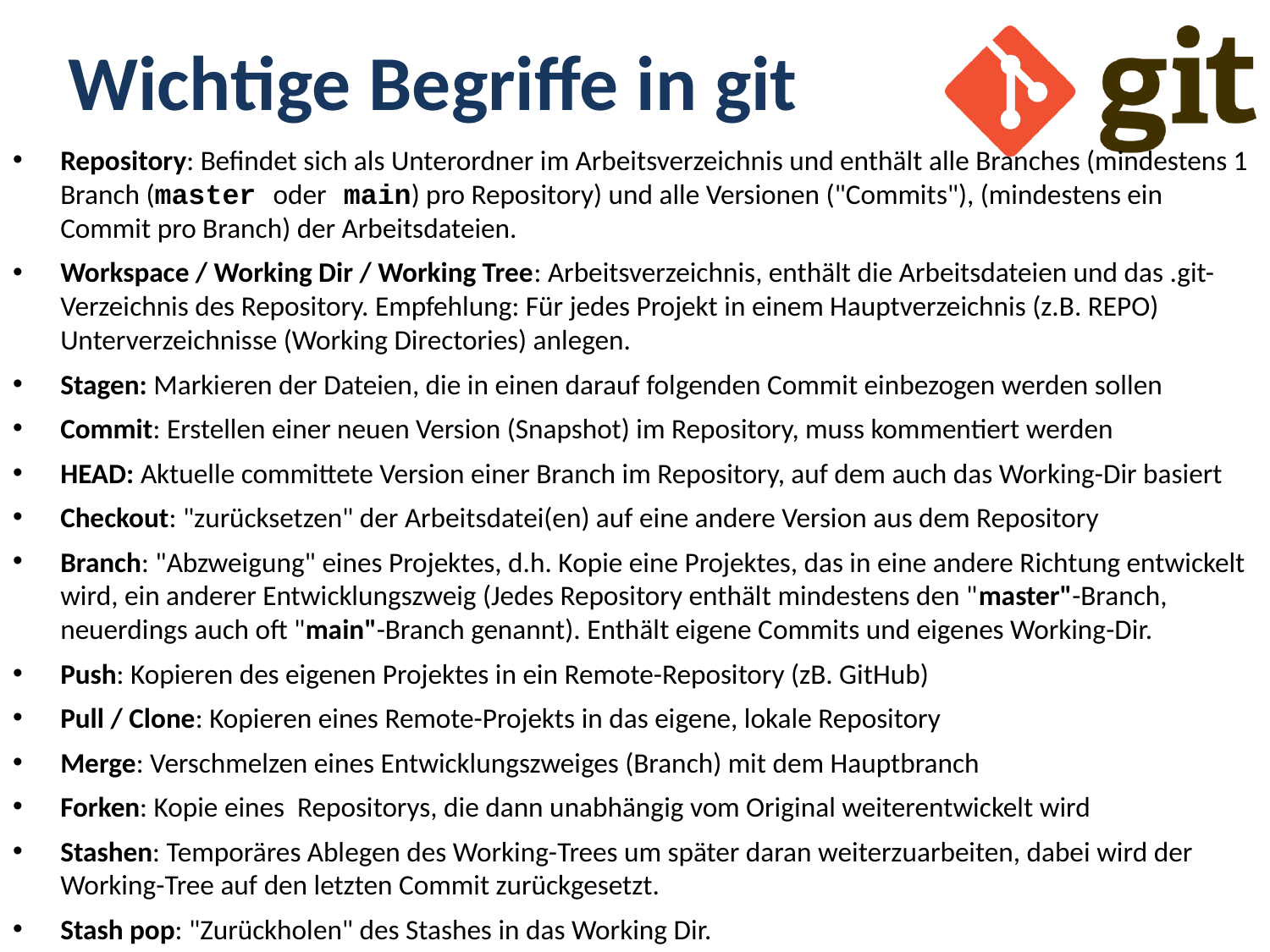

# Wichtige Begriffe in git
Repository: Befindet sich als Unterordner im Arbeitsverzeichnis und enthält alle Branches (mindestens 1 Branch (master oder main) pro Repository) und alle Versionen ("Commits"), (mindestens ein Commit pro Branch) der Arbeitsdateien.
Workspace / Working Dir / Working Tree: Arbeitsverzeichnis, enthält die Arbeitsdateien und das .git-Verzeichnis des Repository. Empfehlung: Für jedes Projekt in einem Hauptverzeichnis (z.B. REPO) Unterverzeichnisse (Working Directories) anlegen.
Stagen: Markieren der Dateien, die in einen darauf folgenden Commit einbezogen werden sollen
Commit: Erstellen einer neuen Version (Snapshot) im Repository, muss kommentiert werden
HEAD: Aktuelle committete Version einer Branch im Repository, auf dem auch das Working-Dir basiert
Checkout: "zurücksetzen" der Arbeitsdatei(en) auf eine andere Version aus dem Repository
Branch: "Abzweigung" eines Projektes, d.h. Kopie eine Projektes, das in eine andere Richtung entwickelt wird, ein anderer Entwicklungszweig (Jedes Repository enthält mindestens den "master"-Branch, neuerdings auch oft "main"-Branch genannt). Enthält eigene Commits und eigenes Working-Dir.
Push: Kopieren des eigenen Projektes in ein Remote-Repository (zB. GitHub)
Pull / Clone: Kopieren eines Remote-Projekts in das eigene, lokale Repository
Merge: Verschmelzen eines Entwicklungszweiges (Branch) mit dem Hauptbranch
Forken: Kopie eines  Repositorys, die dann unabhängig vom Original weiterentwickelt wird
Stashen: Temporäres Ablegen des Working-Trees um später daran weiterzuarbeiten, dabei wird der Working-Tree auf den letzten Commit zurückgesetzt.
Stash pop: "Zurückholen" des Stashes in das Working Dir.